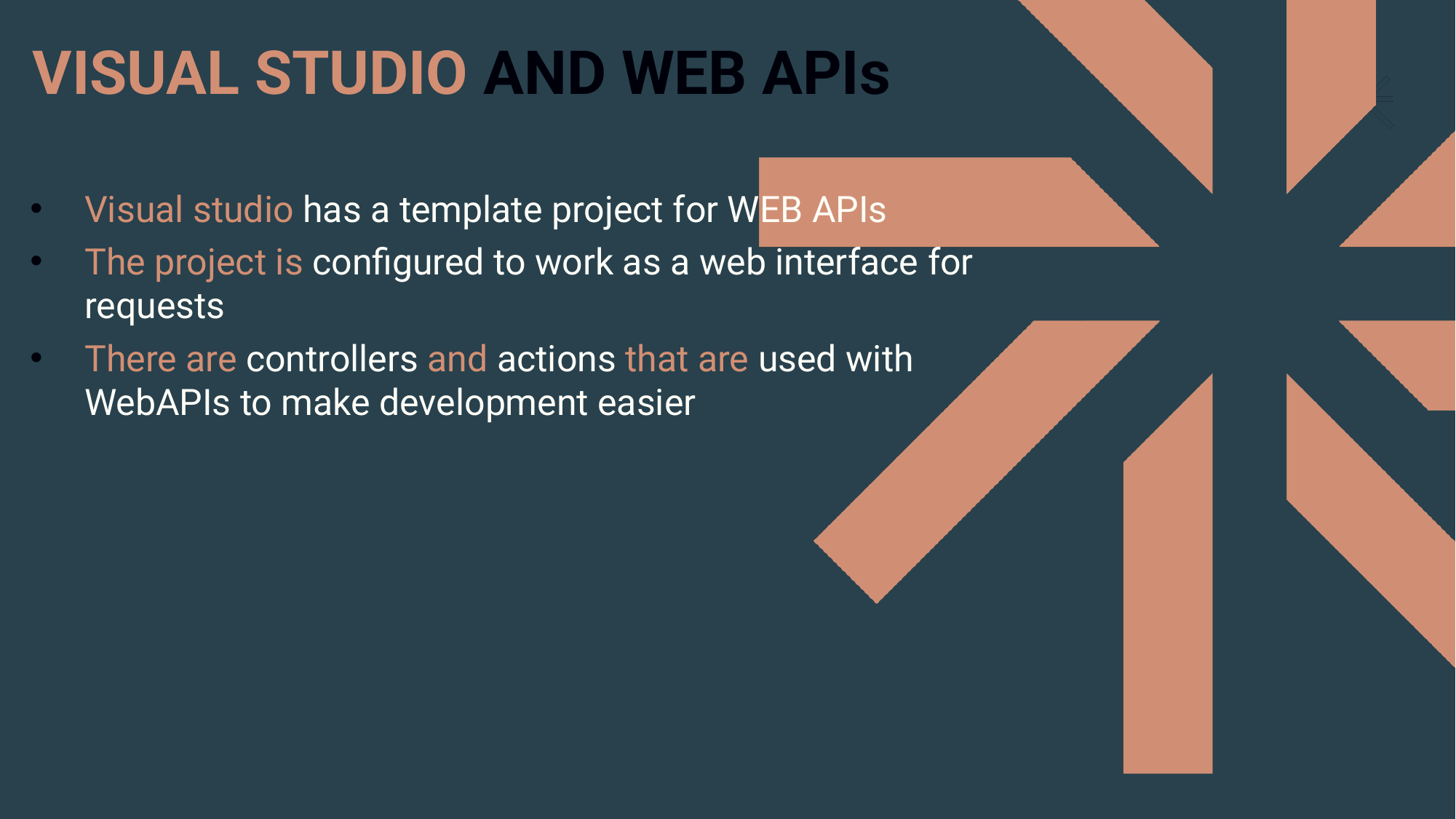

VISUAL STUDIO AND WEB APIs
Visual studio has a template project for WEB APIs
The project is configured to work as a web interface for requests
There are controllers and actions that are used with WebAPIs to make development easier